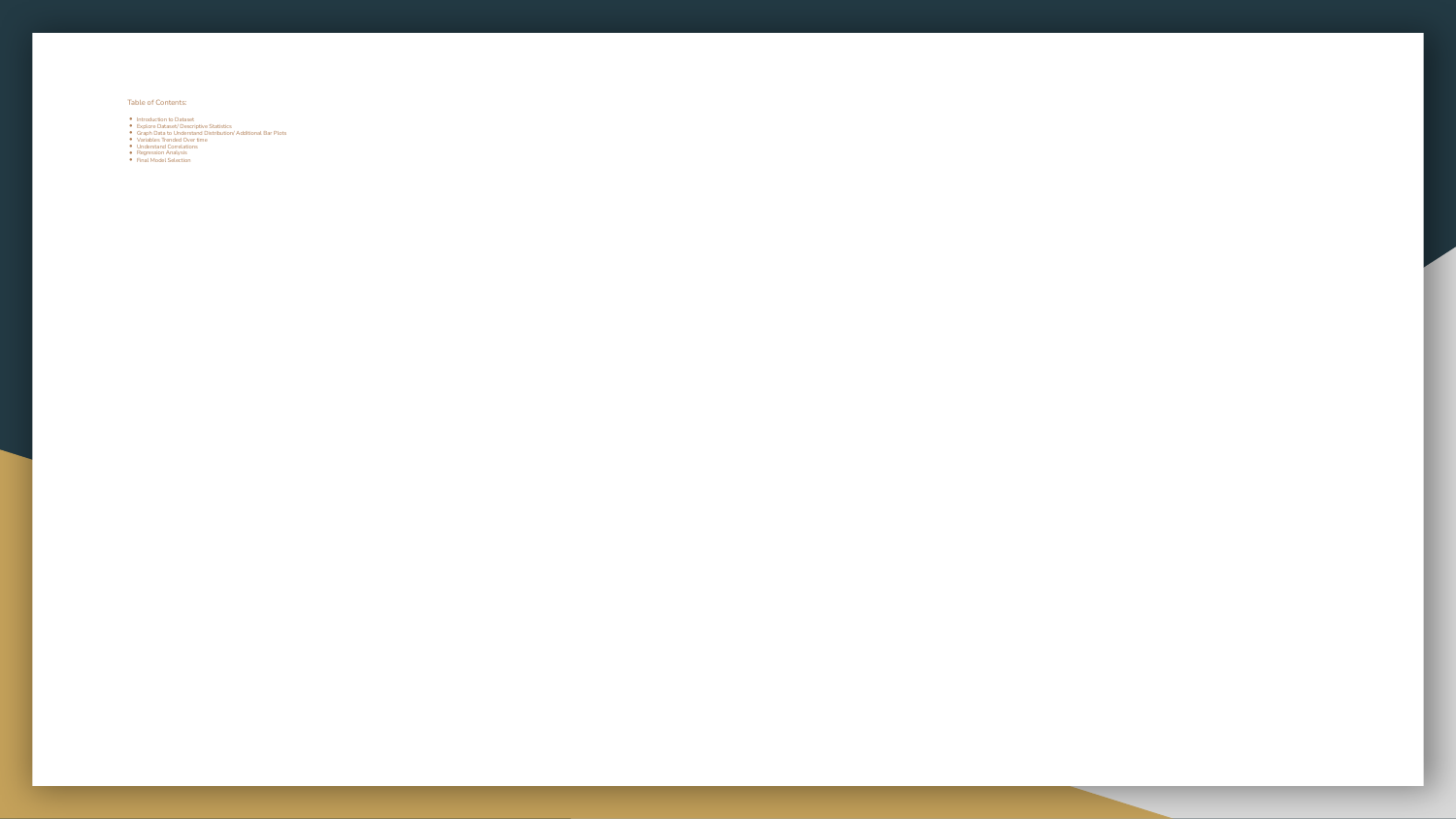

# Table of Contents:

Introduction to Dataset
Explore Dataset/ Descriptive Statistics
Graph Data to Understand Distribution/ Additional Bar Plots
Variables Trended Over time
Understand Correlations
Regression Analysis
Final Model Selection